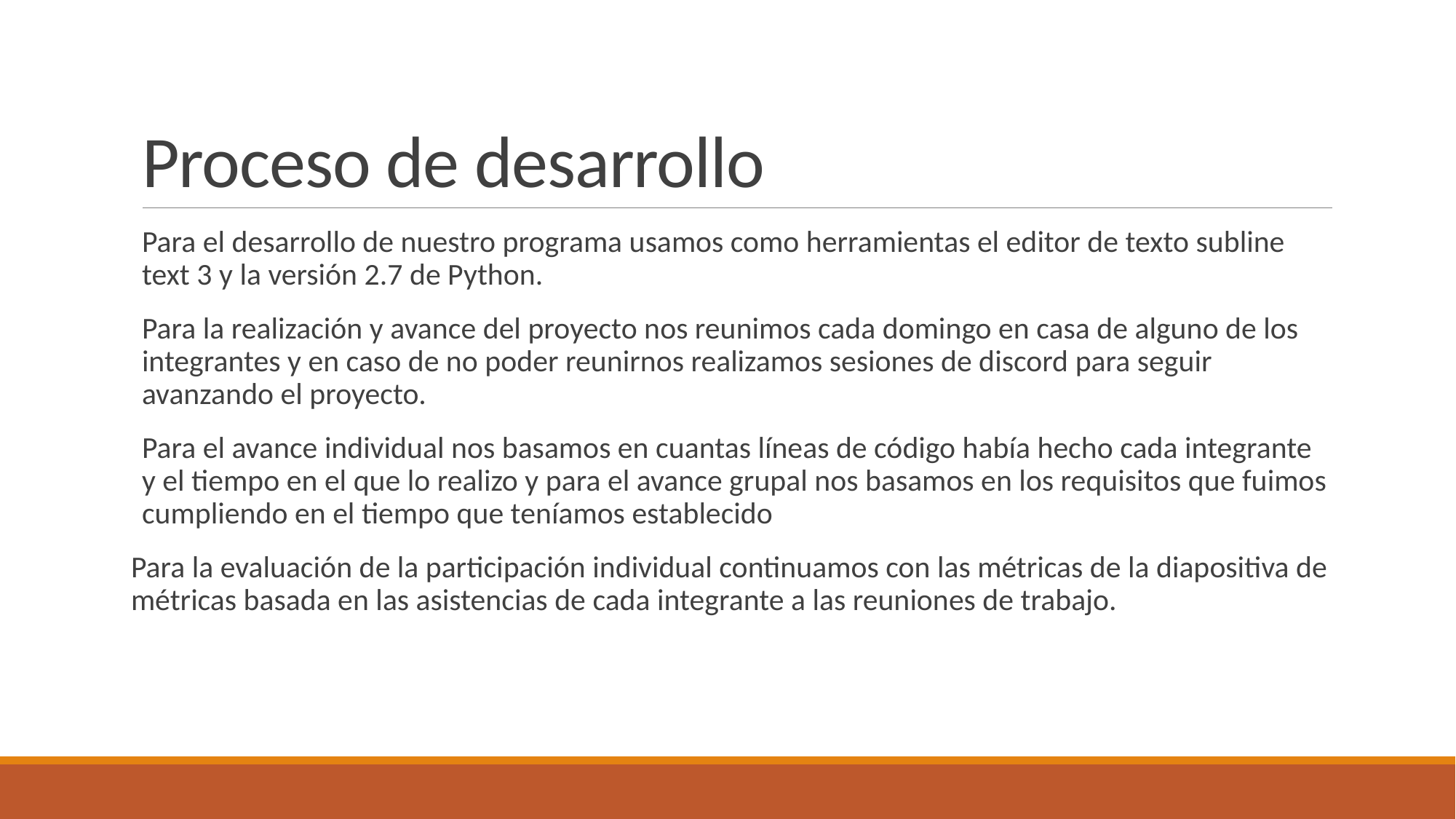

# Proceso de desarrollo
Para el desarrollo de nuestro programa usamos como herramientas el editor de texto subline text 3 y la versión 2.7 de Python.
Para la realización y avance del proyecto nos reunimos cada domingo en casa de alguno de los integrantes y en caso de no poder reunirnos realizamos sesiones de discord para seguir avanzando el proyecto.
Para el avance individual nos basamos en cuantas líneas de código había hecho cada integrante y el tiempo en el que lo realizo y para el avance grupal nos basamos en los requisitos que fuimos cumpliendo en el tiempo que teníamos establecido
Para la evaluación de la participación individual continuamos con las métricas de la diapositiva de métricas basada en las asistencias de cada integrante a las reuniones de trabajo.